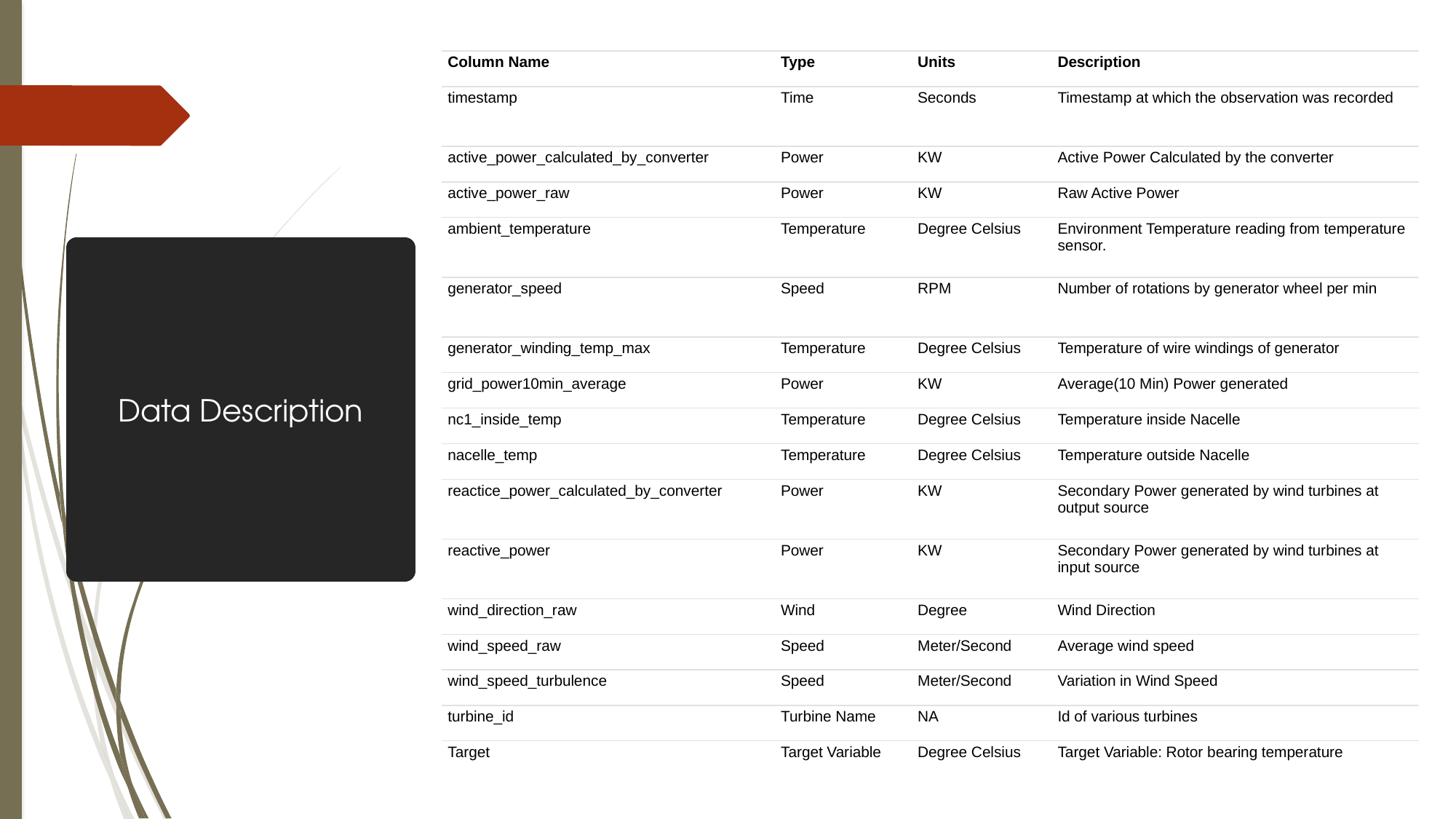

| Column Name | Type | Units | Description |
| --- | --- | --- | --- |
| timestamp | Time | Seconds | Timestamp at which the observation was recorded |
| active\_power\_calculated\_by\_converter | Power | KW | Active Power Calculated by the converter |
| active\_power\_raw | Power | KW | Raw Active Power |
| ambient\_temperature | Temperature | Degree Celsius | Environment Temperature reading from temperature sensor. |
| generator\_speed | Speed | RPM | Number of rotations by generator wheel per min |
| generator\_winding\_temp\_max | Temperature | Degree Celsius | Temperature of wire windings of generator |
| grid\_power10min\_average | Power | KW | Average(10 Min) Power generated |
| nc1\_inside\_temp | Temperature | Degree Celsius | Temperature inside Nacelle |
| nacelle\_temp | Temperature | Degree Celsius | Temperature outside Nacelle |
| reactice\_power\_calculated\_by\_converter | Power | KW | Secondary Power generated by wind turbines at output source |
| reactive\_power | Power | KW | Secondary Power generated by wind turbines at input source |
| wind\_direction\_raw | Wind | Degree | Wind Direction |
| wind\_speed\_raw | Speed | Meter/Second | Average wind speed |
| wind\_speed\_turbulence | Speed | Meter/Second | Variation in Wind Speed |
| turbine\_id | Turbine Name | NA | Id of various turbines |
| Target | Target Variable | Degree Celsius | Target Variable: Rotor bearing temperature |
# Data Description